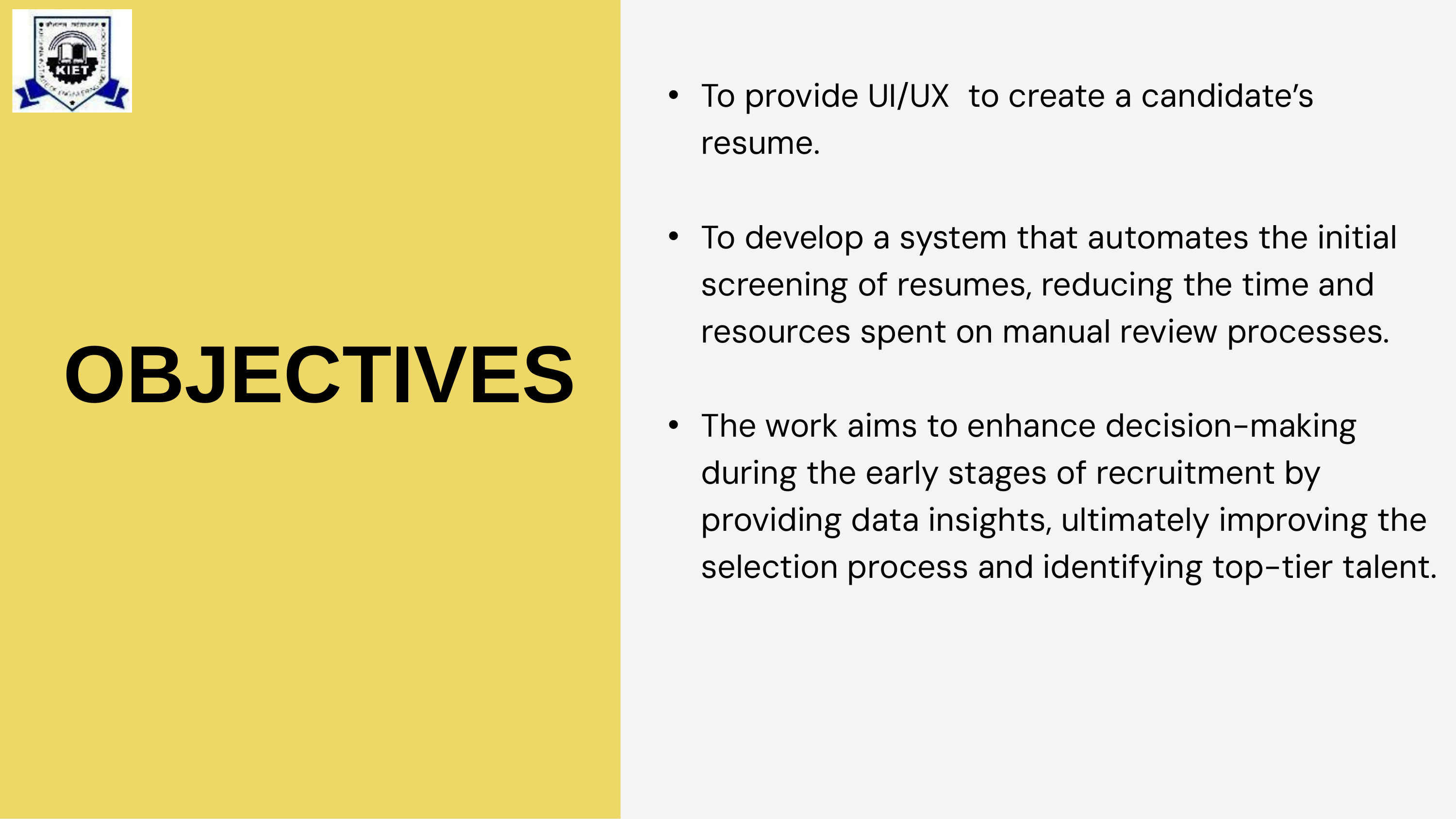

To provide UI/UX  to create a candidate’s resume.

To develop a system that automates the initial screening of resumes, reducing the time and resources spent on manual review processes.

The work aims to enhance decision-making during the early stages of recruitment by providing data insights, ultimately improving the selection process and identifying top-tier talent.

OBJECTIVES